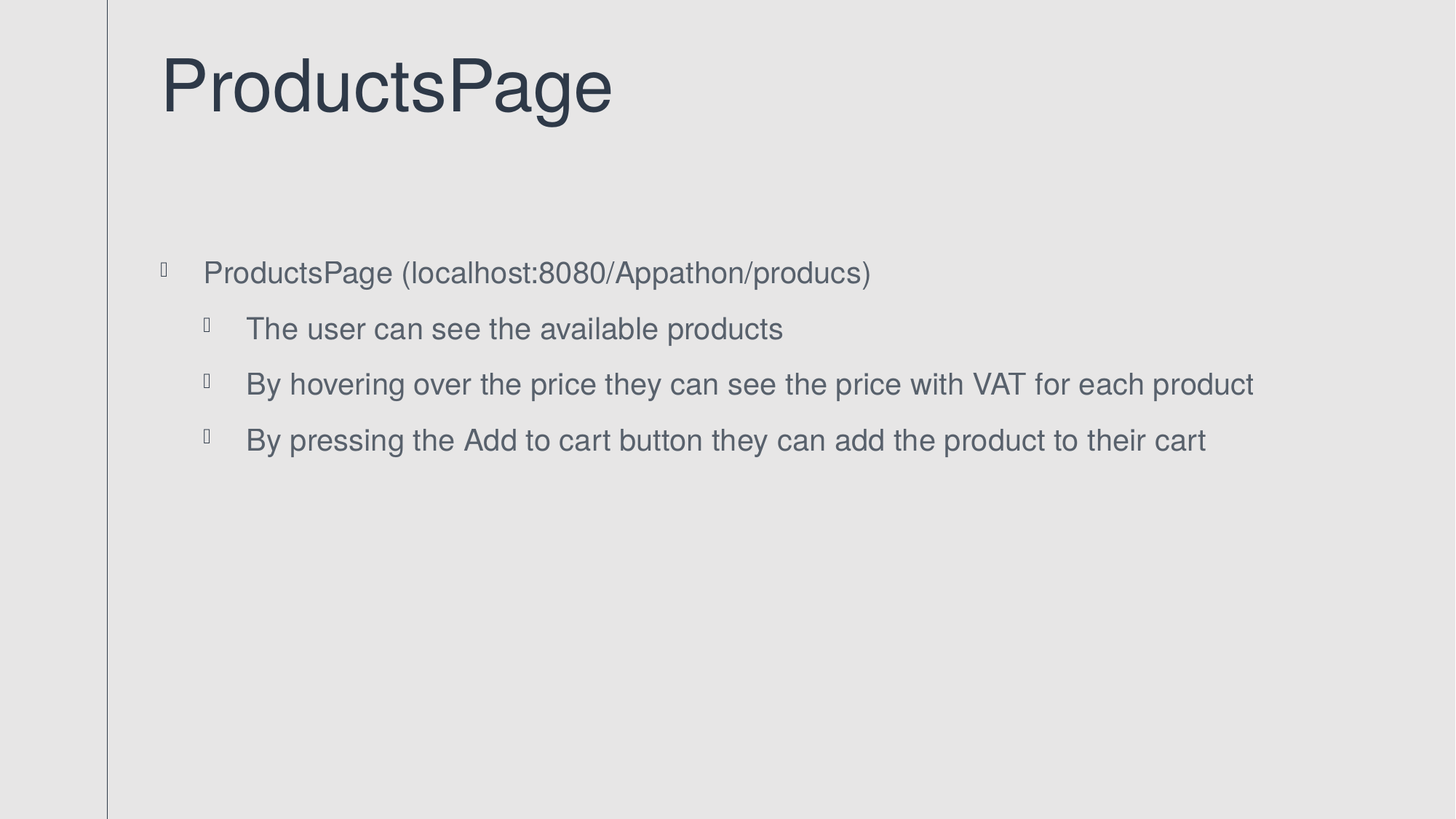

# ProductsPage
ProductsPage (localhost:8080/Appathon/producs)
The user can see the available products
By hovering over the price they can see the price with VAT for each product
By pressing the Add to cart button they can add the product to their cart